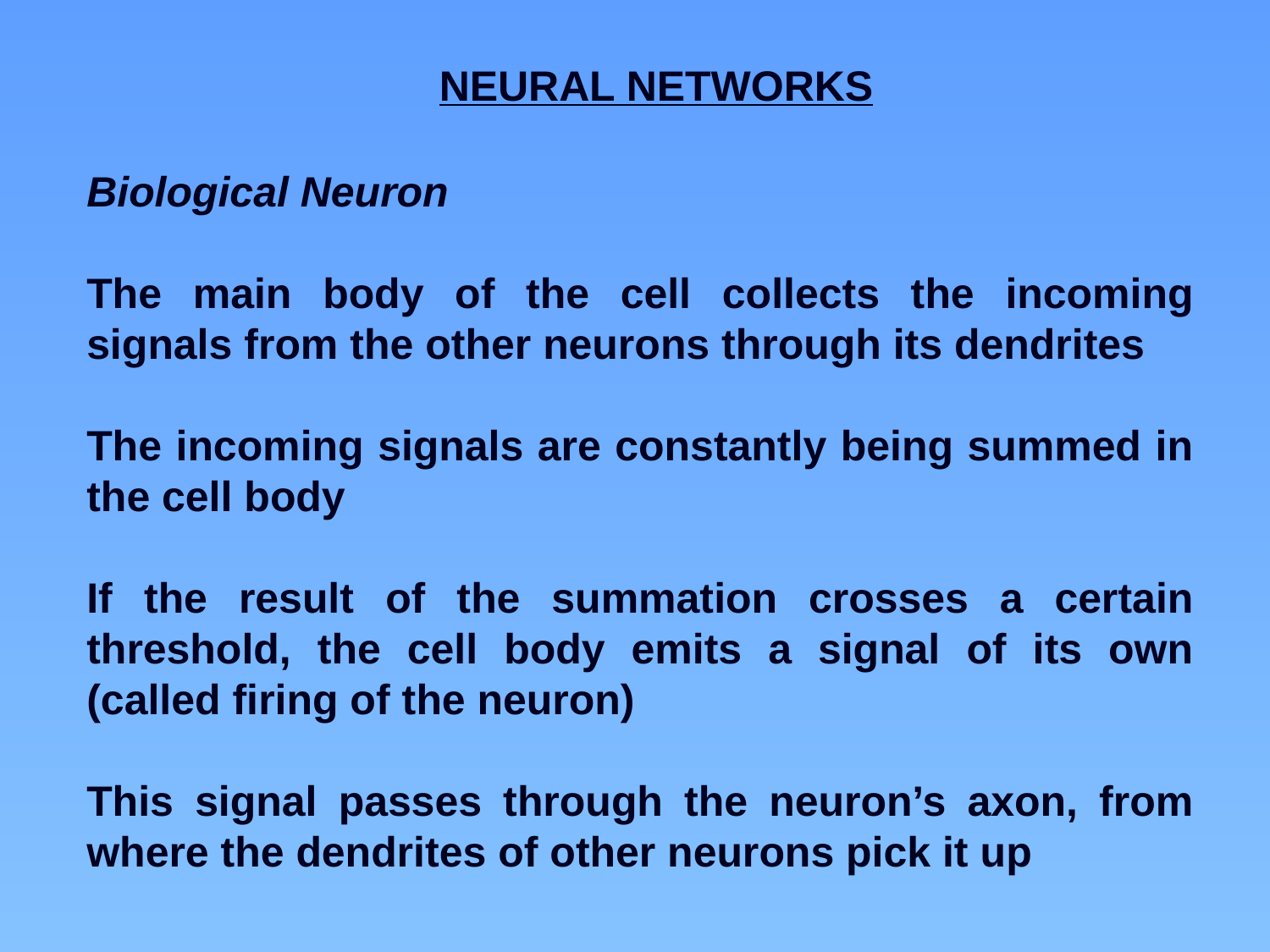

NEURAL NETWORKS
Biological Neuron

The main body of the cell collects the incoming signals from the other neurons through its dendrites

The incoming signals are constantly being summed in the cell body

If the result of the summation crosses a certain threshold, the cell body emits a signal of its own (called firing of the neuron)

This signal passes through the neuron’s axon, from where the dendrites of other neurons pick it up